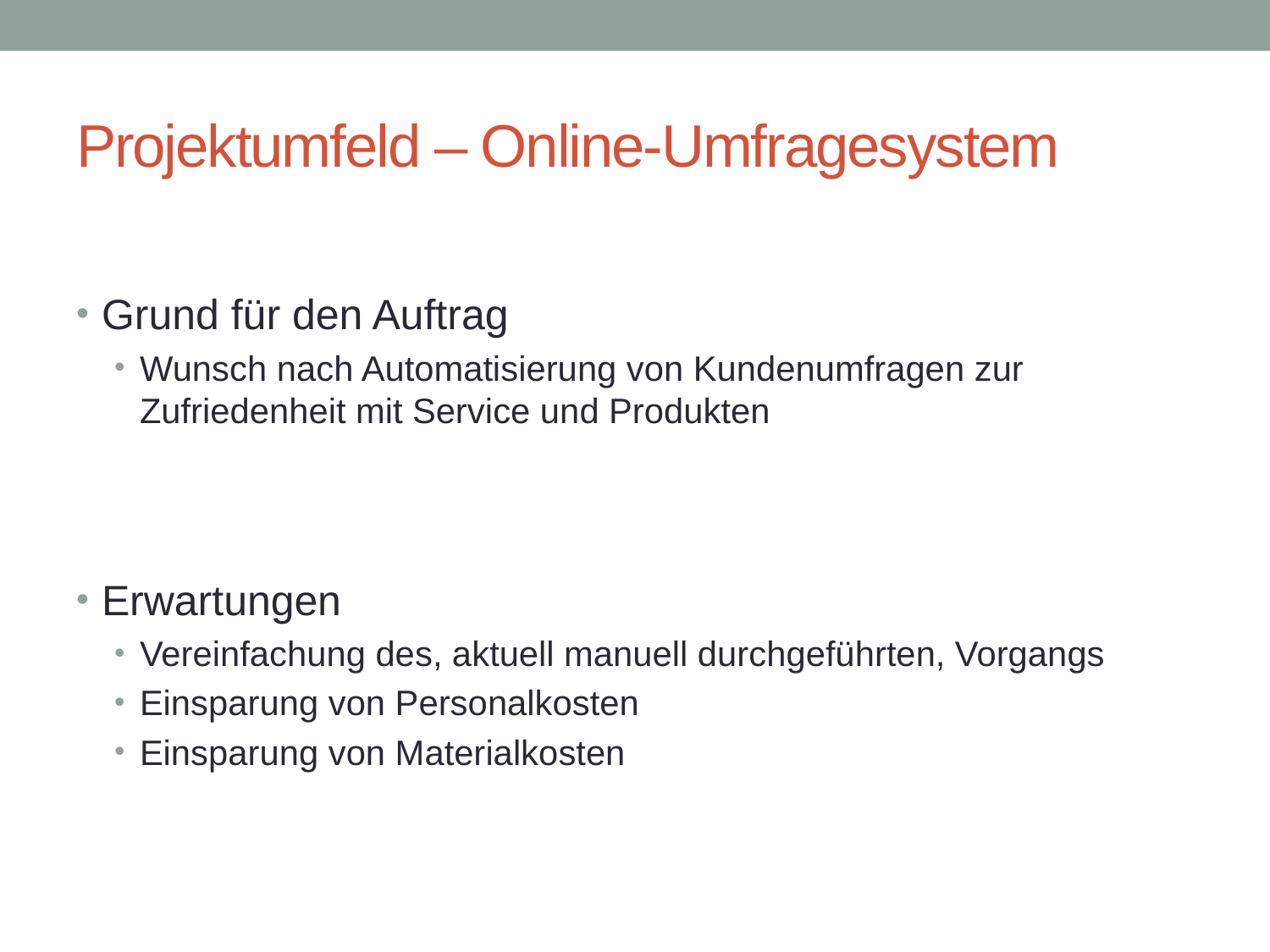

# Projektumfeld – Online-Umfragesystem

Grund für den Auftrag
Wunsch nach Automatisierung von Kundenumfragen zur
Zufriedenheit mit Service und Produkten

Erwartungen
Vereinfachung des, aktuell manuell durchgeführten, Vorgangs
Einsparung von Personalkosten
Einsparung von Materialkosten